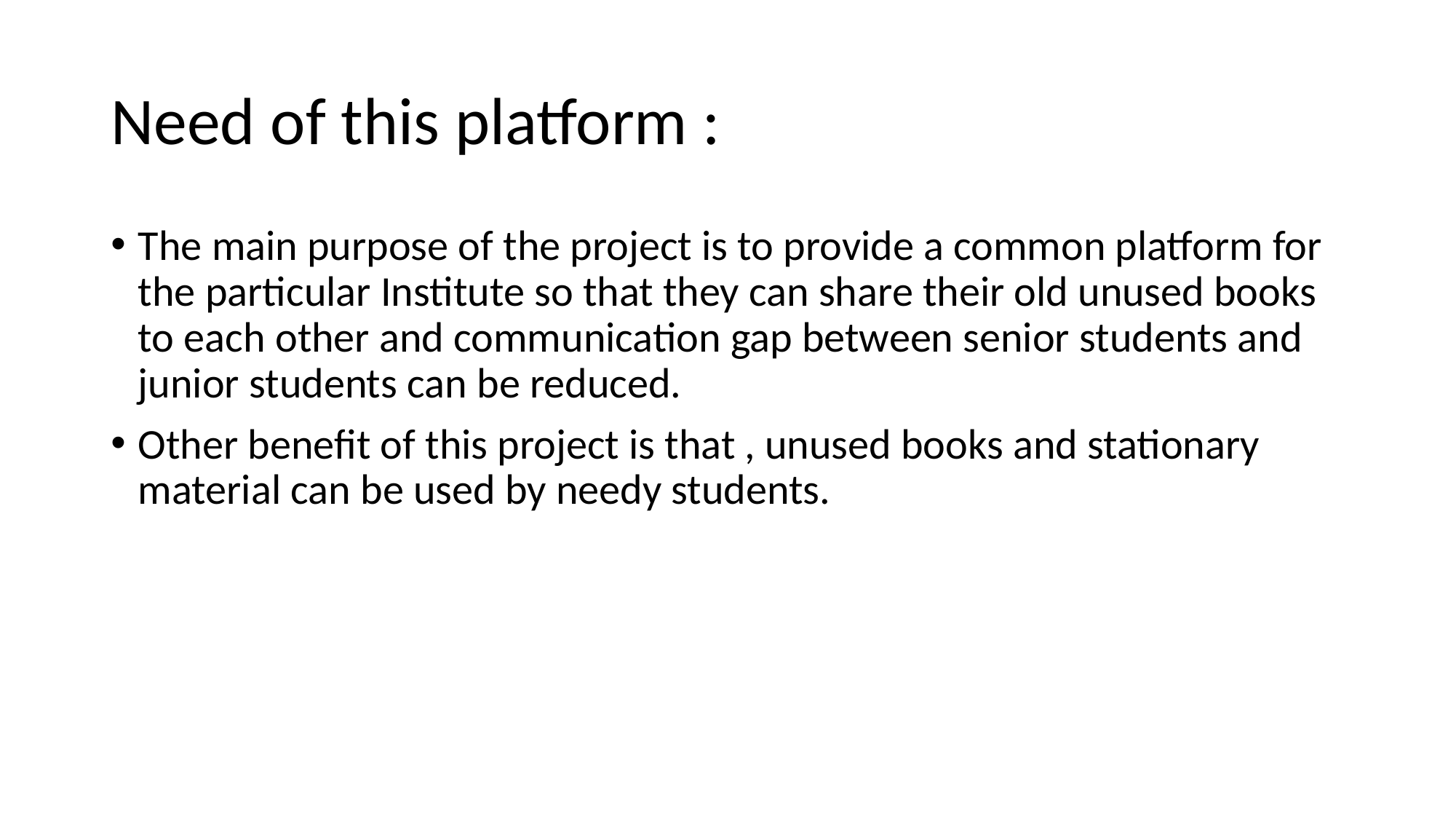

# Need of this platform :
The main purpose of the project is to provide a common platform for the particular Institute so that they can share their old unused books to each other and communication gap between senior students and junior students can be reduced.
Other benefit of this project is that , unused books and stationary material can be used by needy students.